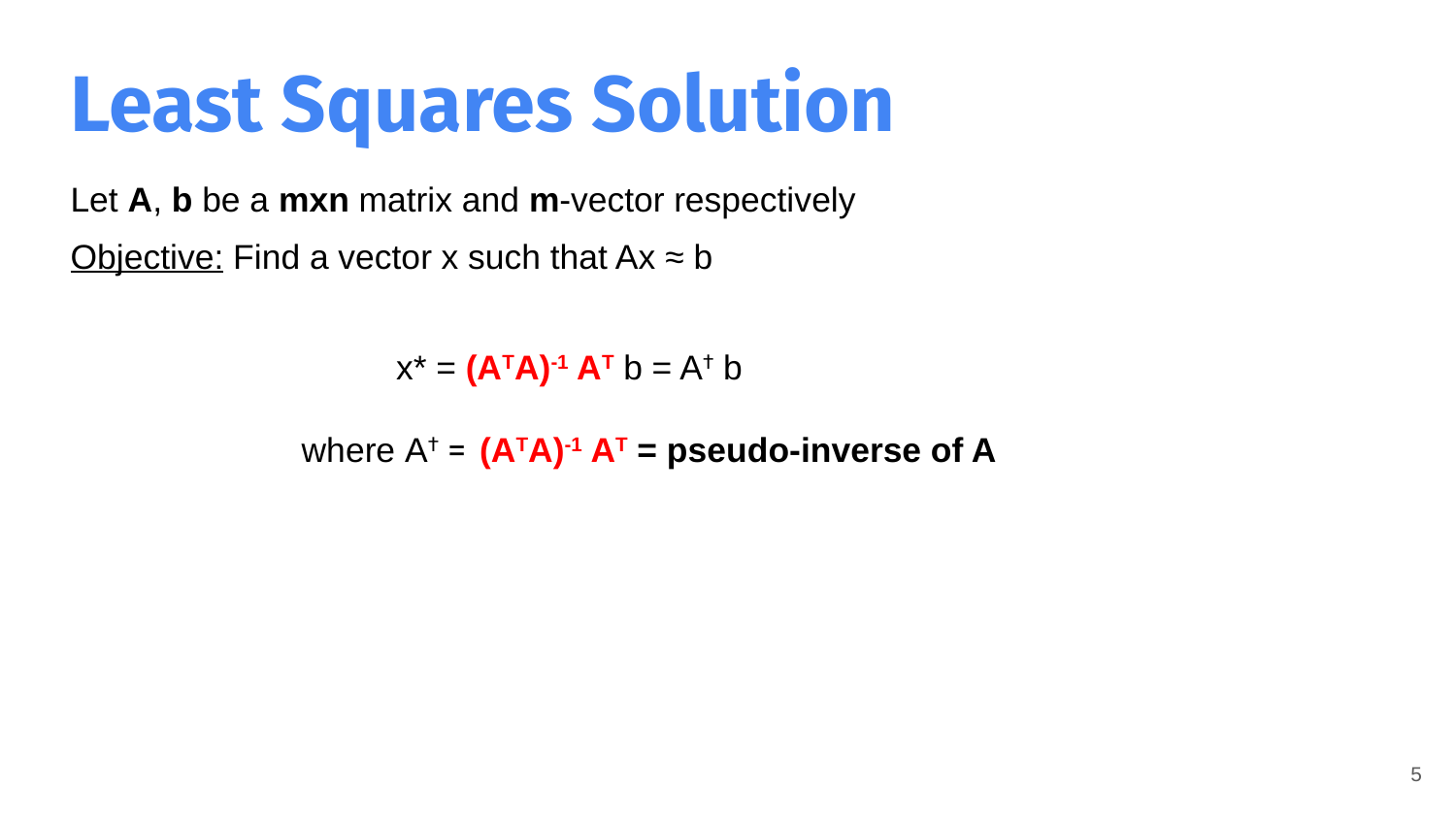

Least Squares Solution
Let A, b be a mxn matrix and m-vector respectively
Objective: Find a vector x such that Ax ≈ b
                                 x* = (ATA)-1 AT b = A† b

                       where A† =  (ATA)-1 AT = pseudo-inverse of A
5